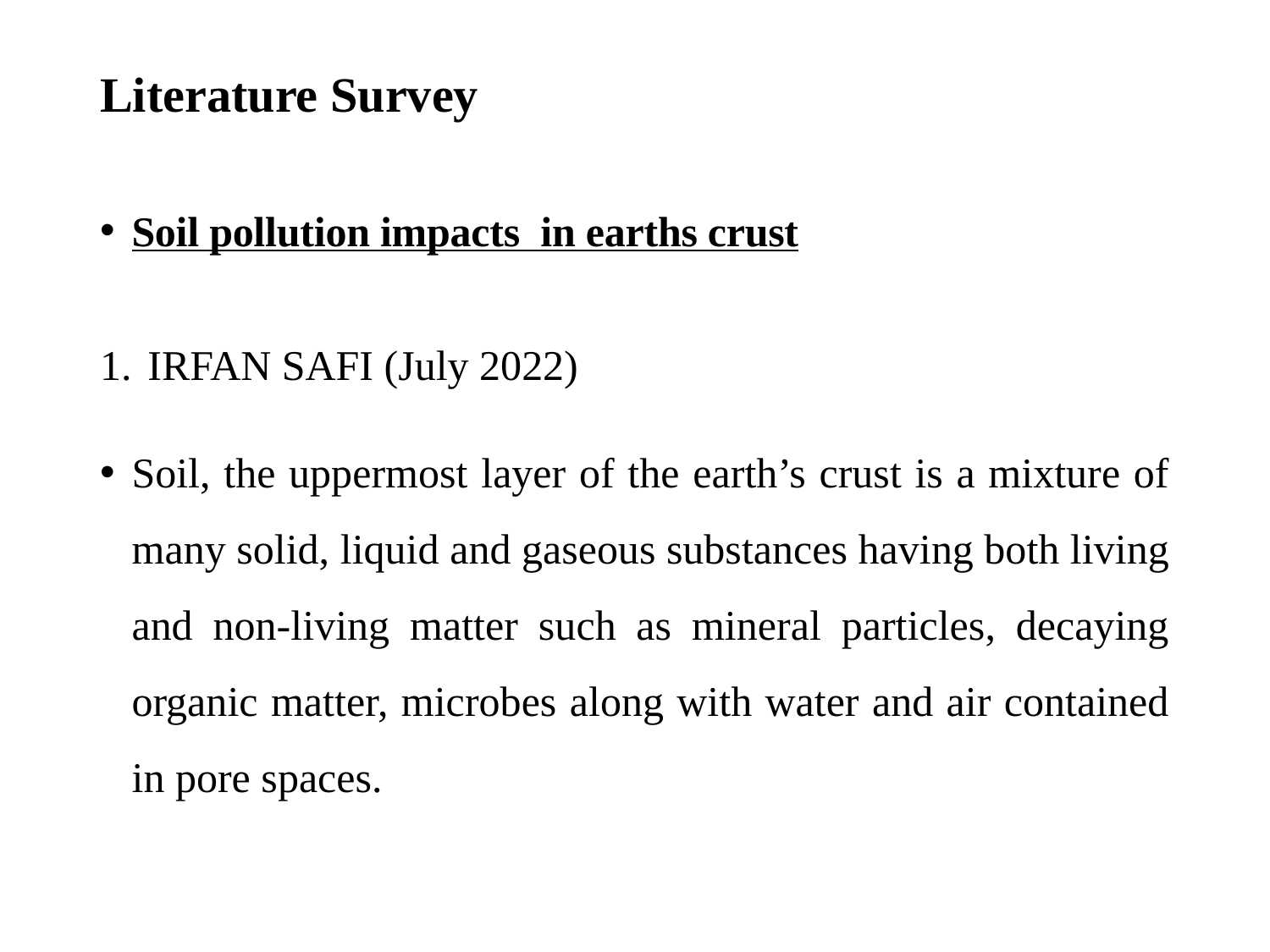

# Literature Survey
Soil pollution impacts  in earths crust
IRFAN SAFI (July 2022)
Soil, the uppermost layer of the earth’s crust is a mixture of many solid, liquid and gaseous substances having both living and non-living matter such as mineral particles, decaying organic matter, microbes along with water and air contained in pore spaces.